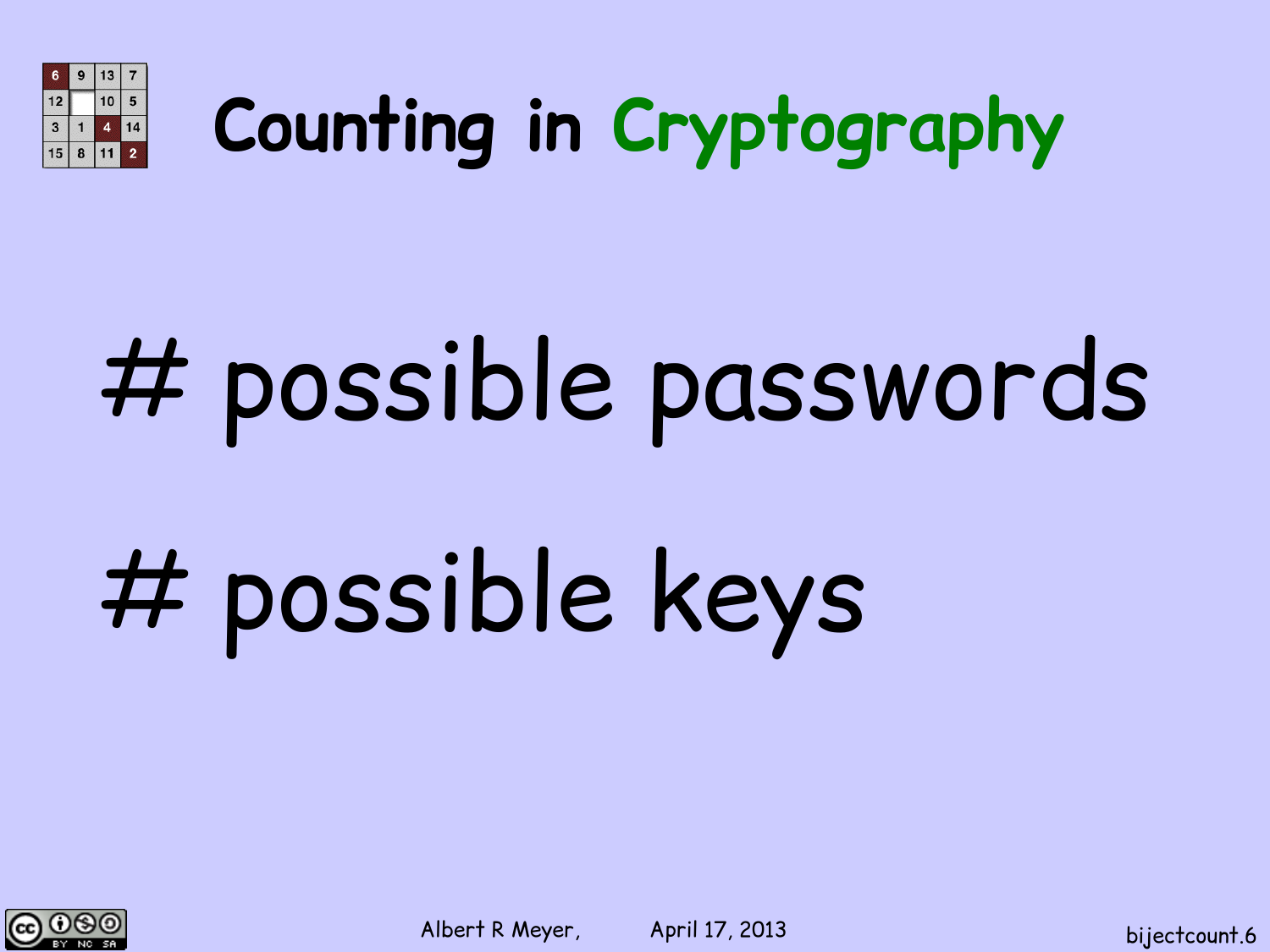

# Counting in Cryptography
# possible passwords
# possible keys
bijectcount.6